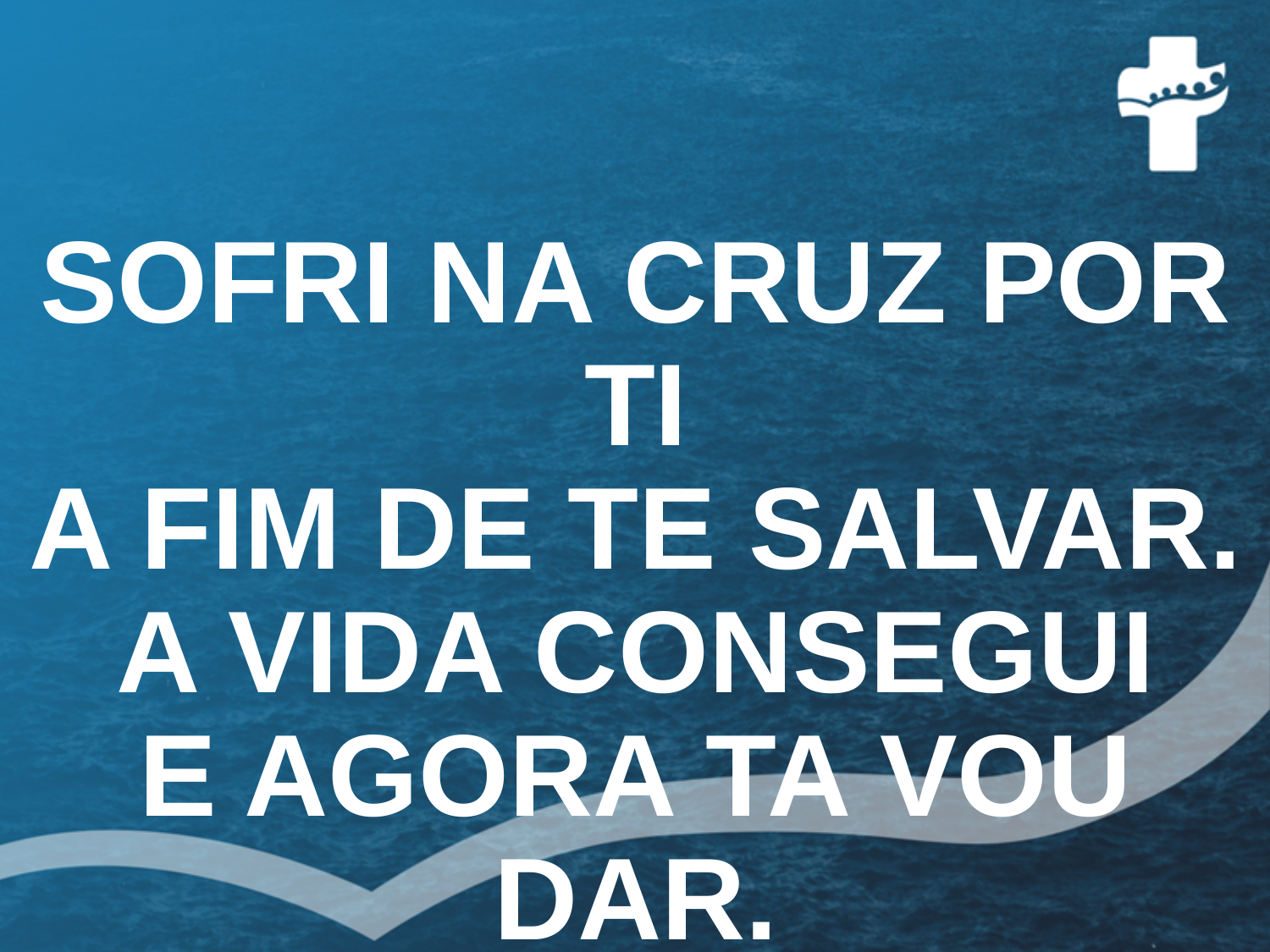

#
SOFRI NA CRUZ POR TI
A FIM DE TE SALVAR.
A VIDA CONSEGUI
E AGORA TA VOU DAR.